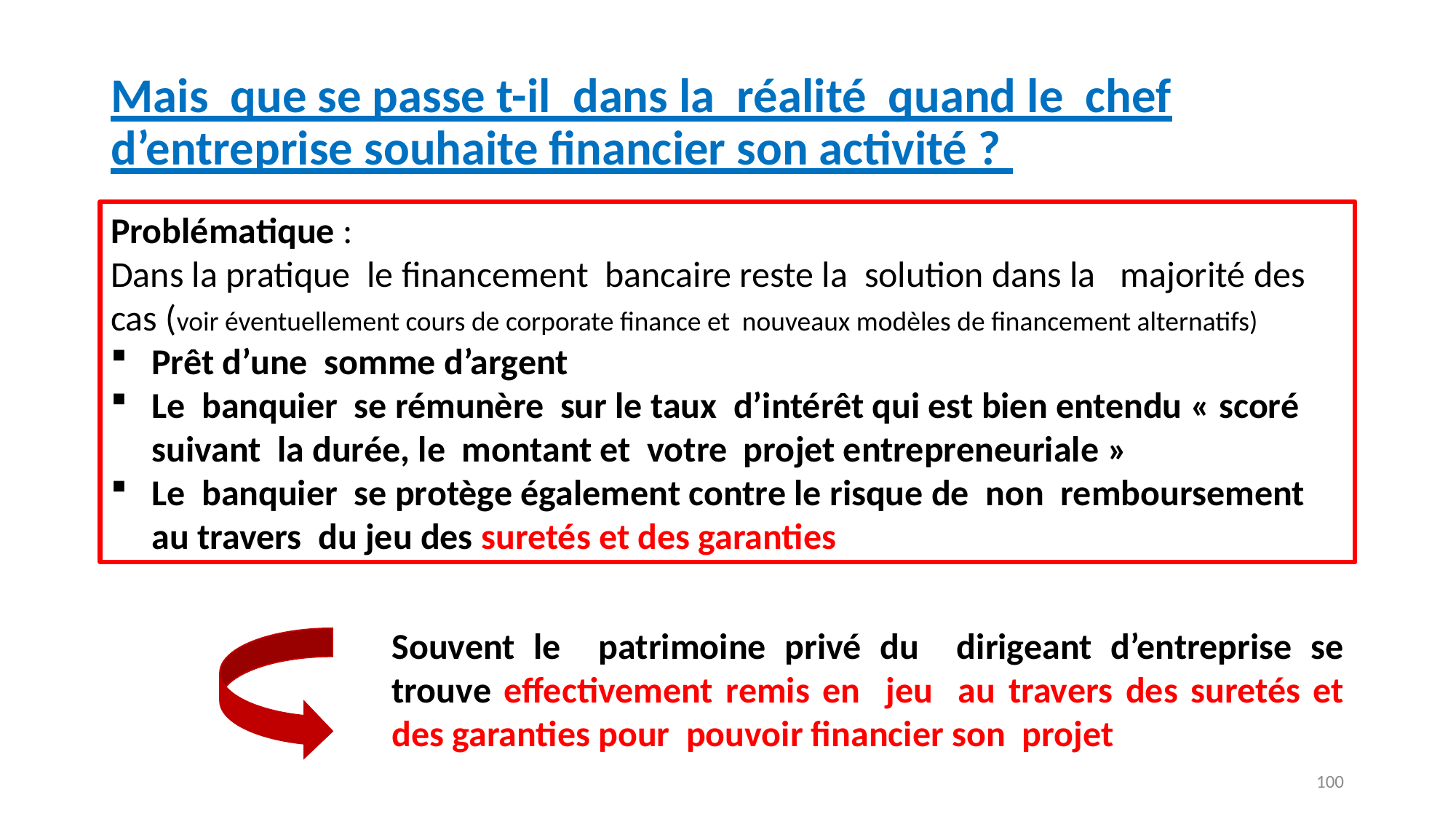

# Mais  que se passe t-il  dans la  réalité  quand le  chef d’entreprise souhaite financier son activité ?
Problématique :
Dans la pratique  le financement  bancaire reste la  solution dans la   majorité des cas (voir éventuellement cours de corporate finance et  nouveaux modèles de financement alternatifs)
Prêt d’une  somme d’argent
Le  banquier  se rémunère  sur le taux  d’intérêt qui est bien entendu « scoré suivant  la durée, le  montant et  votre  projet entrepreneuriale »
Le  banquier  se protège également contre le risque de  non  remboursement  au travers  du jeu des suretés et des garanties
Souvent le  patrimoine privé du  dirigeant d’entreprise se trouve effectivement remis en  jeu  au travers des suretés et des garanties pour  pouvoir financier son  projet

100